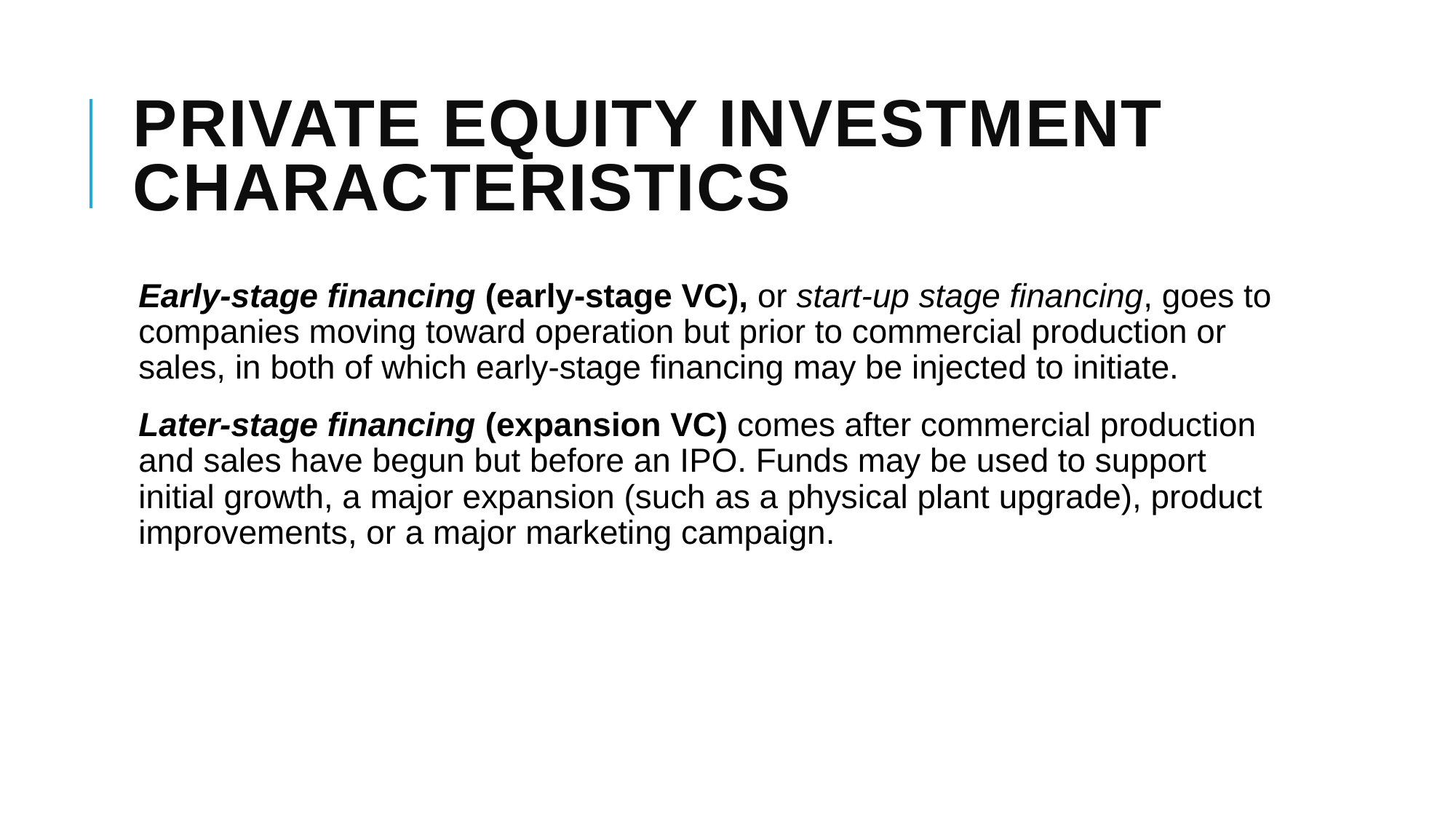

# PRIVATE EQUITY INVESTMENT CHARACTERISTICS
Early-stage financing (early-stage VC), or start-up stage financing, goes to companies moving toward operation but prior to commercial production or sales, in both of which early-stage financing may be injected to initiate.
Later-stage financing (expansion VC) comes after commercial production and sales have begun but before an IPO. Funds may be used to support initial growth, a major expansion (such as a physical plant upgrade), product improvements, or a major marketing campaign.